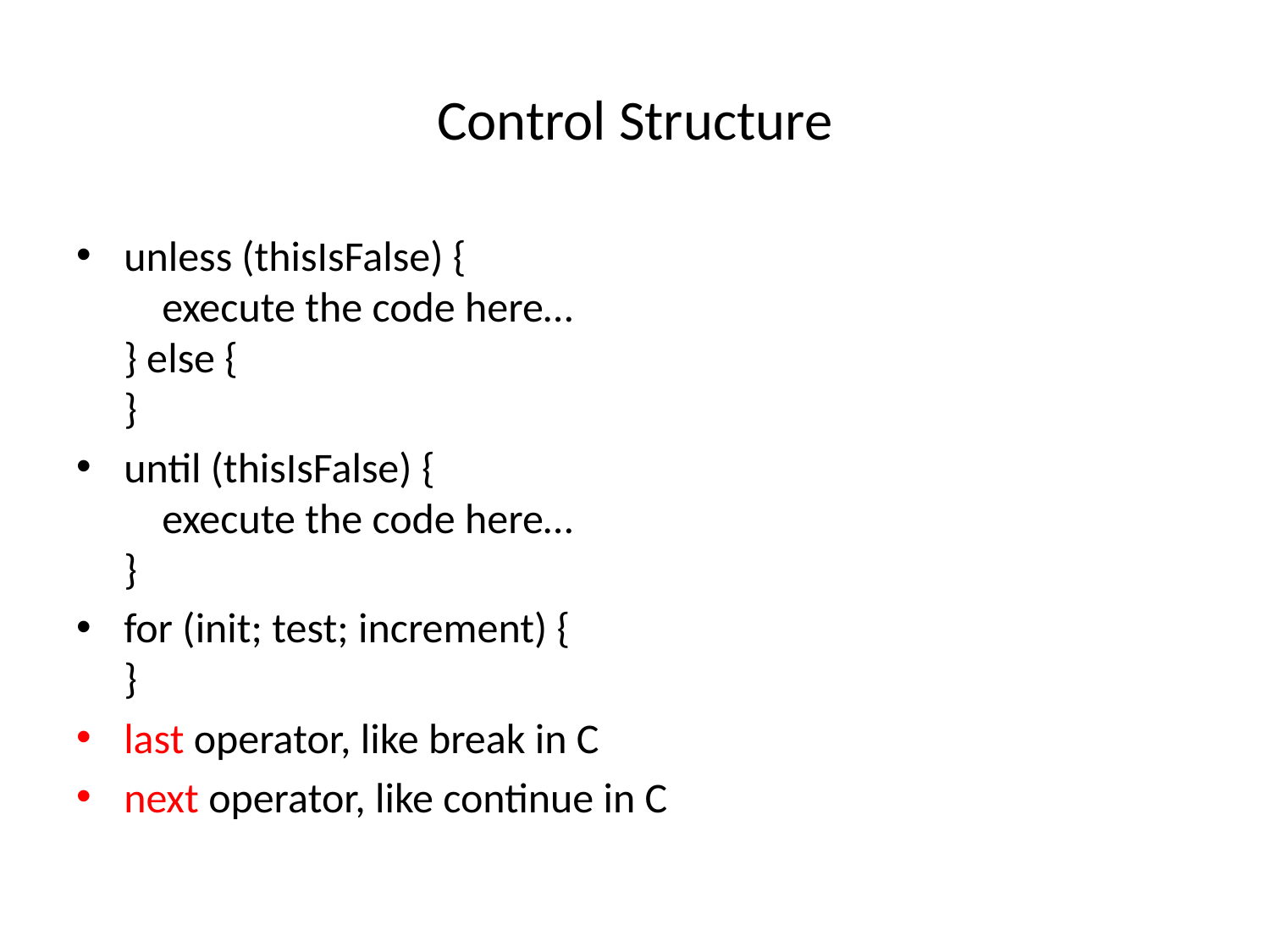

# Control Structure
unless (thisIsFalse) {
    execute the code here…
} else {
}
until (thisIsFalse) {
    execute the code here…
}
for (init; test; increment) {
}
last operator, like break in C
next operator, like continue in C